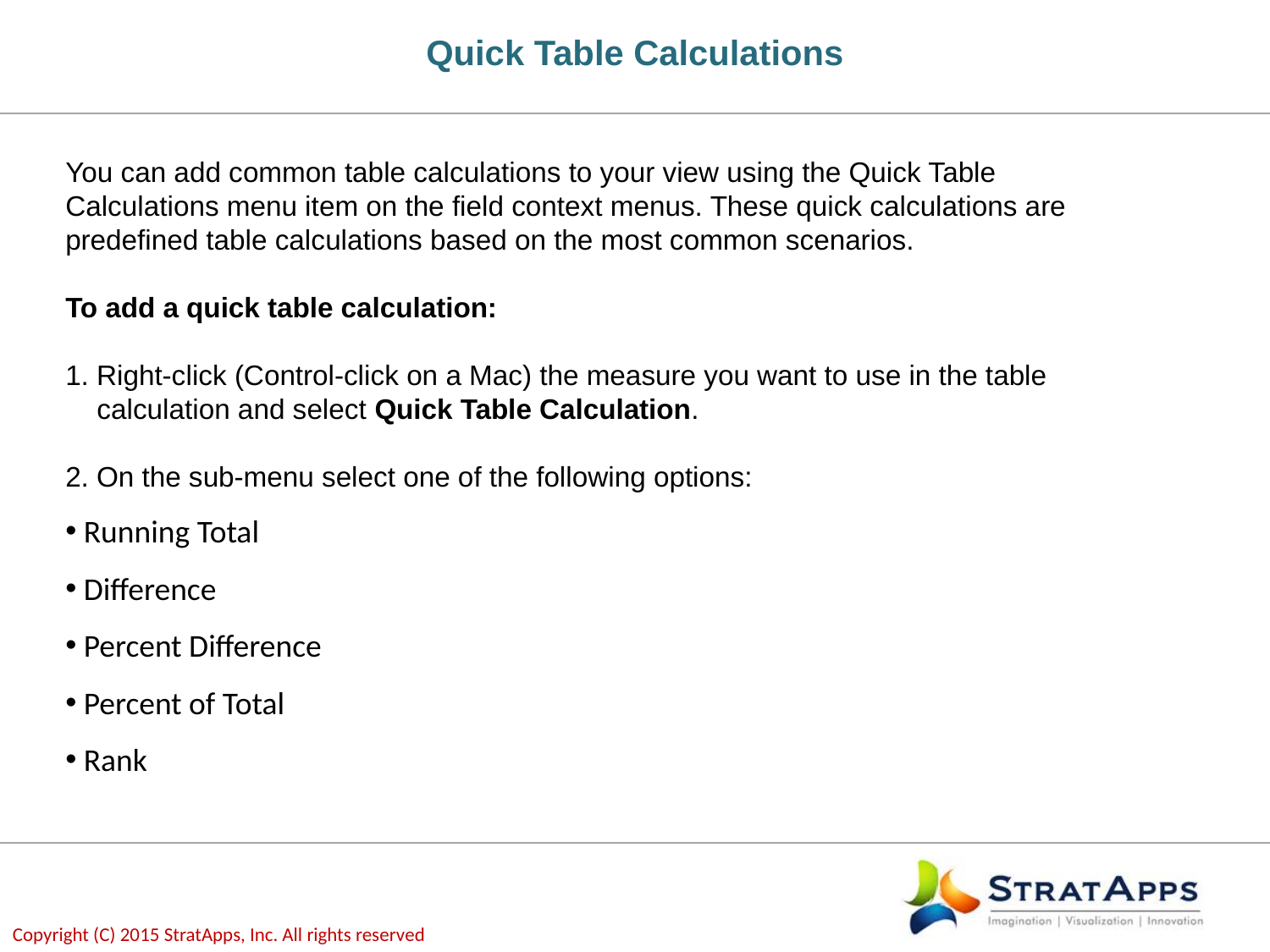

# Quick Table Calculations
You can add common table calculations to your view using the Quick Table Calculations menu item on the field context menus. These quick calculations are predefined table calculations based on the most common scenarios.

To add a quick table calculation:

1. Right-click (Control-click on a Mac) the measure you want to use in the table
    calculation and select Quick Table Calculation.

2. On the sub-menu select one of the following options:
 Running Total
 Difference
 Percent Difference
 Percent of Total
 Rank